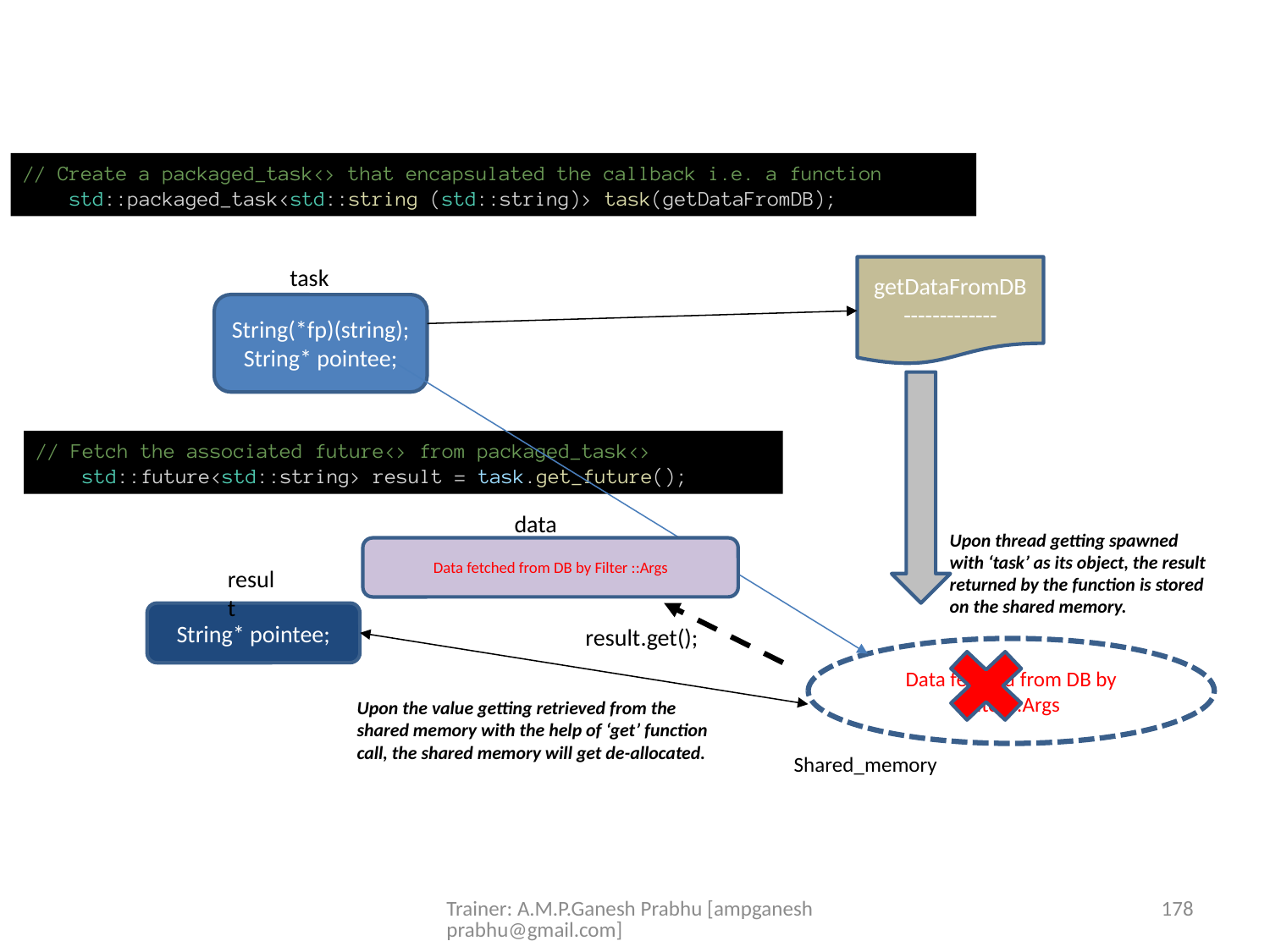

// Create a packaged_task<> that encapsulated the callback i.e. a function
    std::packaged_task<std::string (std::string)> task(getDataFromDB);
task
getDataFromDB
-------------
String(*fp)(string);
String* pointee;

// Fetch the associated future<> from packaged_task<>
    std::future<std::string> result = task.get_future();
data
Upon thread getting spawned with ‘task’ as its object, the result returned by the function is stored on the shared memory.
Data fetched from DB by Filter ::Args
result
String* pointee;
result.get();

Data fetched from DB by Filter ::Args

Upon the value getting retrieved from the shared memory with the help of ‘get’ function call, the shared memory will get de-allocated.
Shared_memory
Trainer: A.M.P.Ganesh Prabhu [ampganeshprabhu@gmail.com]
178